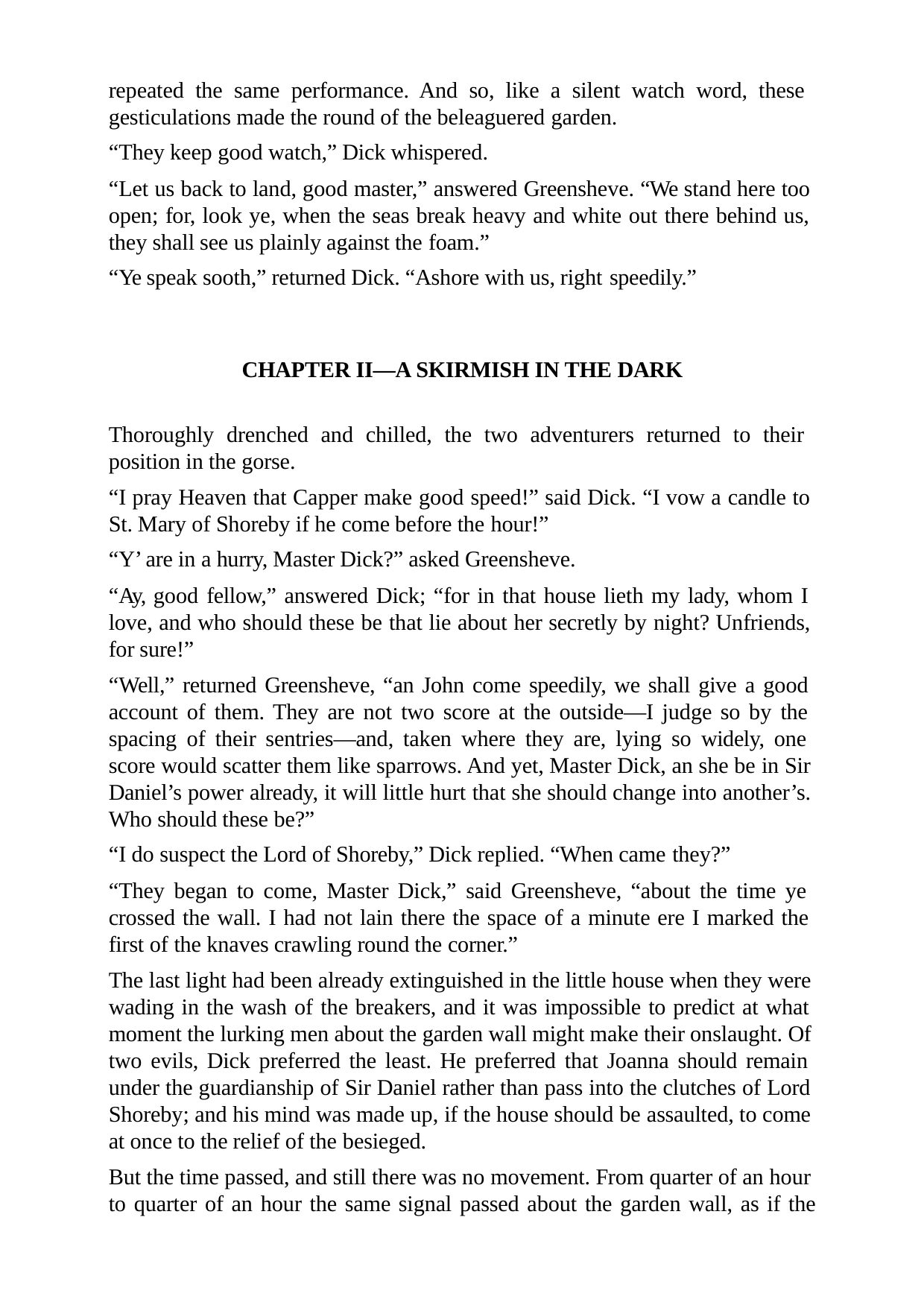

repeated the same performance. And so, like a silent watch word, these  gesticulations made the round of the beleaguered garden.
“They keep good watch,” Dick whispered.
“Let us back to land, good master,” answered Greensheve. “We stand here too  open; for, look ye, when the seas break heavy and white out there behind us,  they shall see us plainly against the foam.”
“Ye speak sooth,” returned Dick. “Ashore with us, right speedily.”

CHAPTER II—A SKIRMISH IN THE DARK

Thoroughly drenched and chilled, the two adventurers returned to their  position in the gorse.
“I pray Heaven that Capper make good speed!” said Dick. “I vow a candle to  St. Mary of Shoreby if he come before the hour!”
“Y’ are in a hurry, Master Dick?” asked Greensheve.
“Ay, good fellow,” answered Dick; “for in that house lieth my lady, whom I  love, and who should these be that lie about her secretly by night? Unfriends,  for sure!”
“Well,” returned Greensheve, “an John come speedily, we shall give a good  account of them. They are not two score at the outside—I judge so by the  spacing of their sentries—and, taken where they are, lying so widely, one  score would scatter them like sparrows. And yet, Master Dick, an she be in Sir  Daniel’s power already, it will little hurt that she should change into another’s.  Who should these be?”
“I do suspect the Lord of Shoreby,” Dick replied. “When came they?”
“They began to come, Master Dick,” said Greensheve, “about the time ye  crossed the wall. I had not lain there the space of a minute ere I marked the  first of the knaves crawling round the corner.”
The last light had been already extinguished in the little house when they were  wading in the wash of the breakers, and it was impossible to predict at what  moment the lurking men about the garden wall might make their onslaught. Of  two evils, Dick preferred the least. He preferred that Joanna should remain  under the guardianship of Sir Daniel rather than pass into the clutches of Lord  Shoreby; and his mind was made up, if the house should be assaulted, to come  at once to the relief of the besieged.
But the time passed, and still there was no movement. From quarter of an hour  to quarter of an hour the same signal passed about the garden wall, as if the